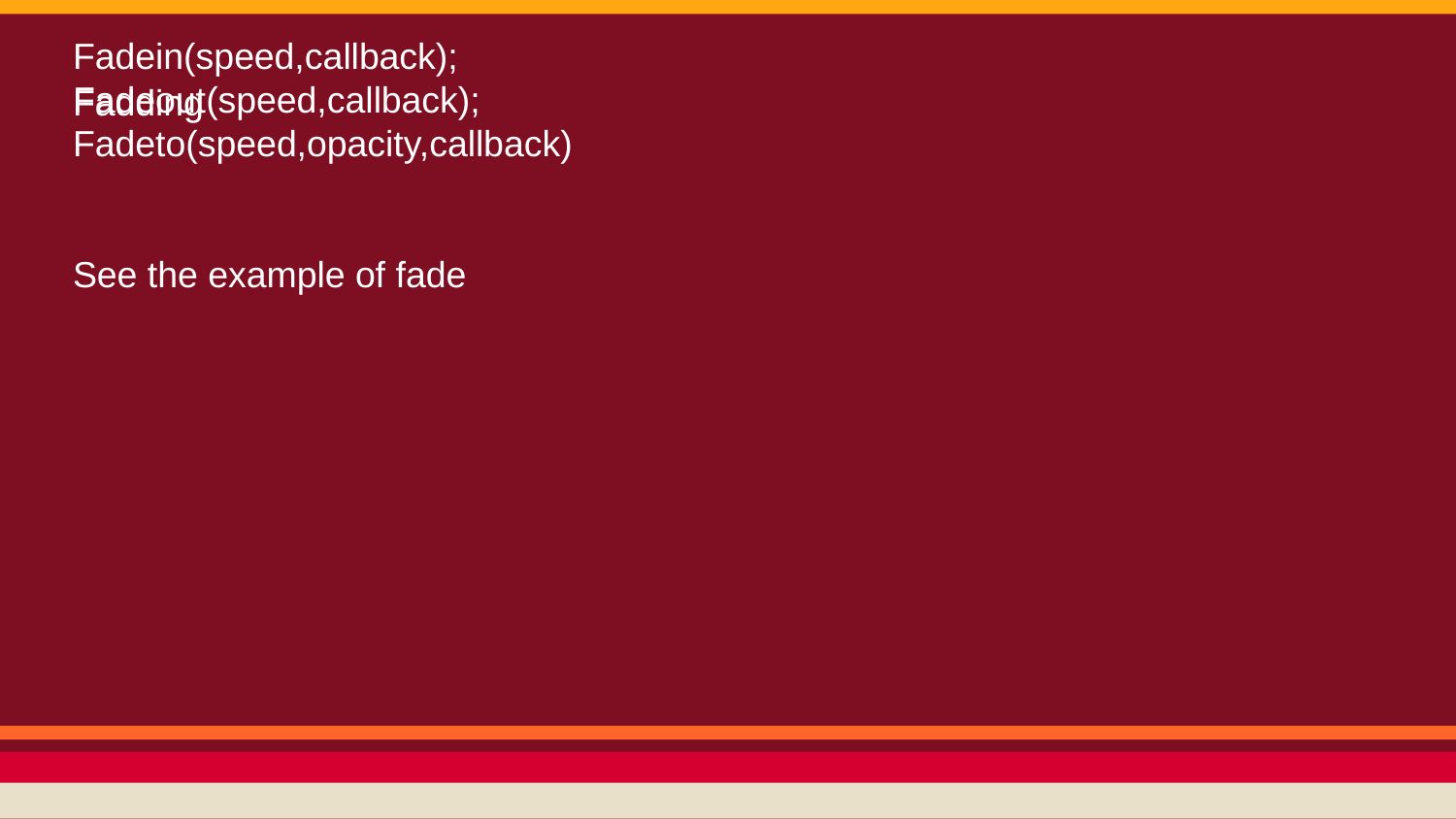

# Fadding
Fadein(speed,callback);
Fadeout(speed,callback);
Fadeto(speed,opacity,callback)

See the example of fade